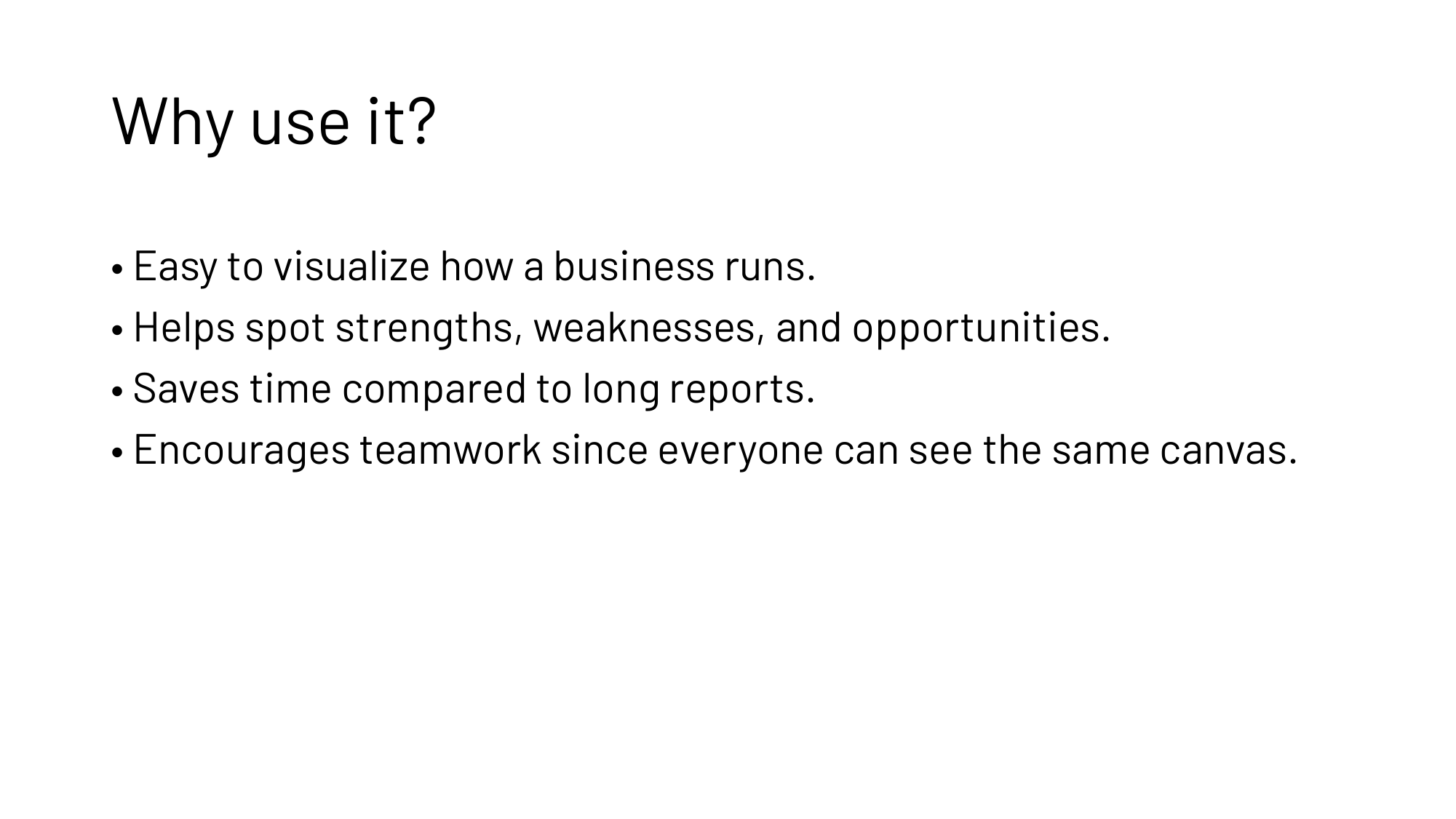

# Why use it?
• Easy to visualize how a business runs.
• Helps spot strengths, weaknesses, and opportunities.
• Saves time compared to long reports.
• Encourages teamwork since everyone can see the same canvas.